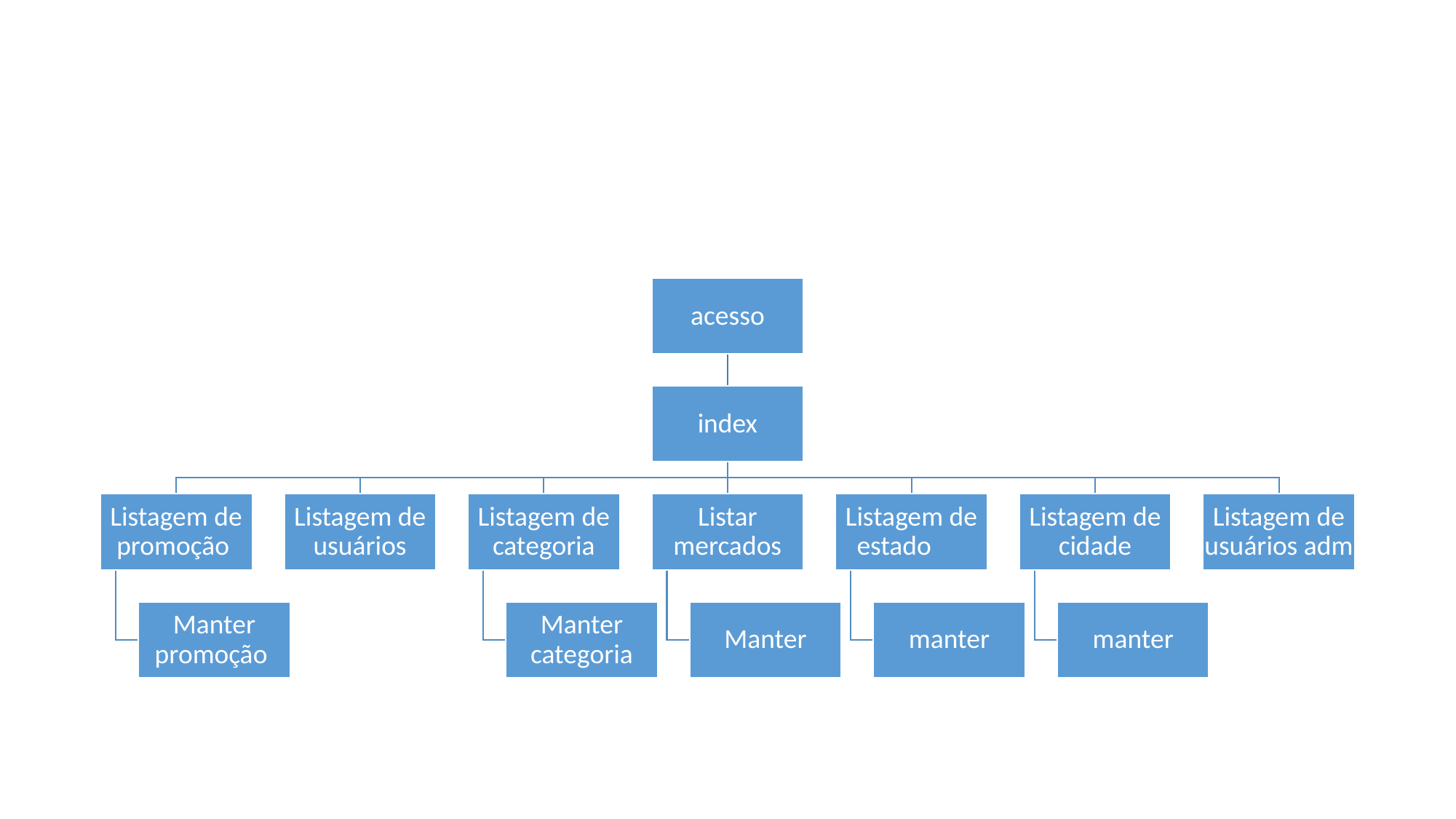

#
acesso
index
Listagem de promoção
Manter promoção
Listagem de usuários
Listagem de categoria
Manter categoria
Listar mercados
Manter
Listagem de estado
manter
Listagem de cidade
manter
Listagem de usuários adm